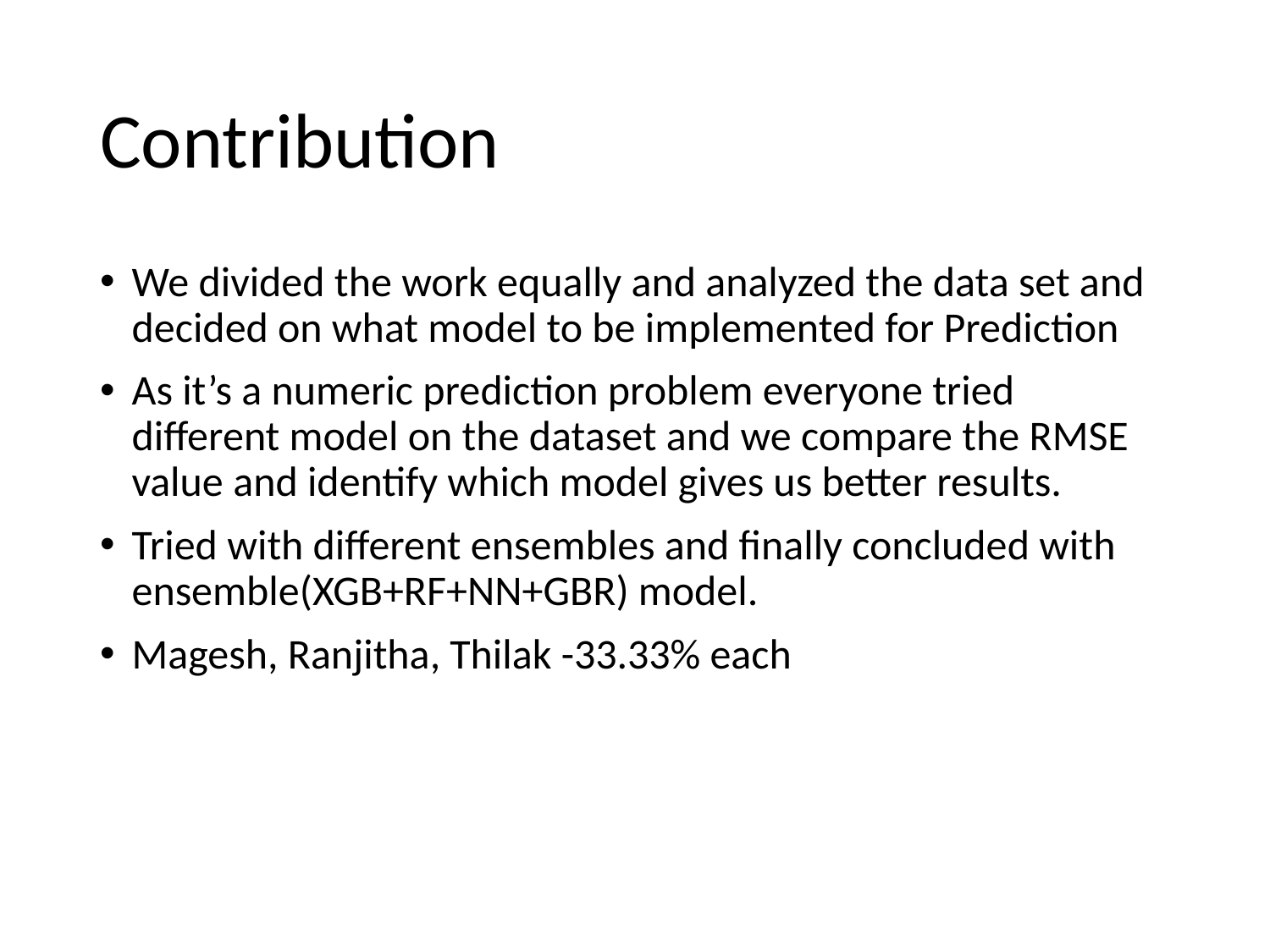

# Contribution
We divided the work equally and analyzed the data set and decided on what model to be implemented for Prediction
As it’s a numeric prediction problem everyone tried different model on the dataset and we compare the RMSE value and identify which model gives us better results.
Tried with different ensembles and finally concluded with ensemble(XGB+RF+NN+GBR) model.
Magesh, Ranjitha, Thilak -33.33% each